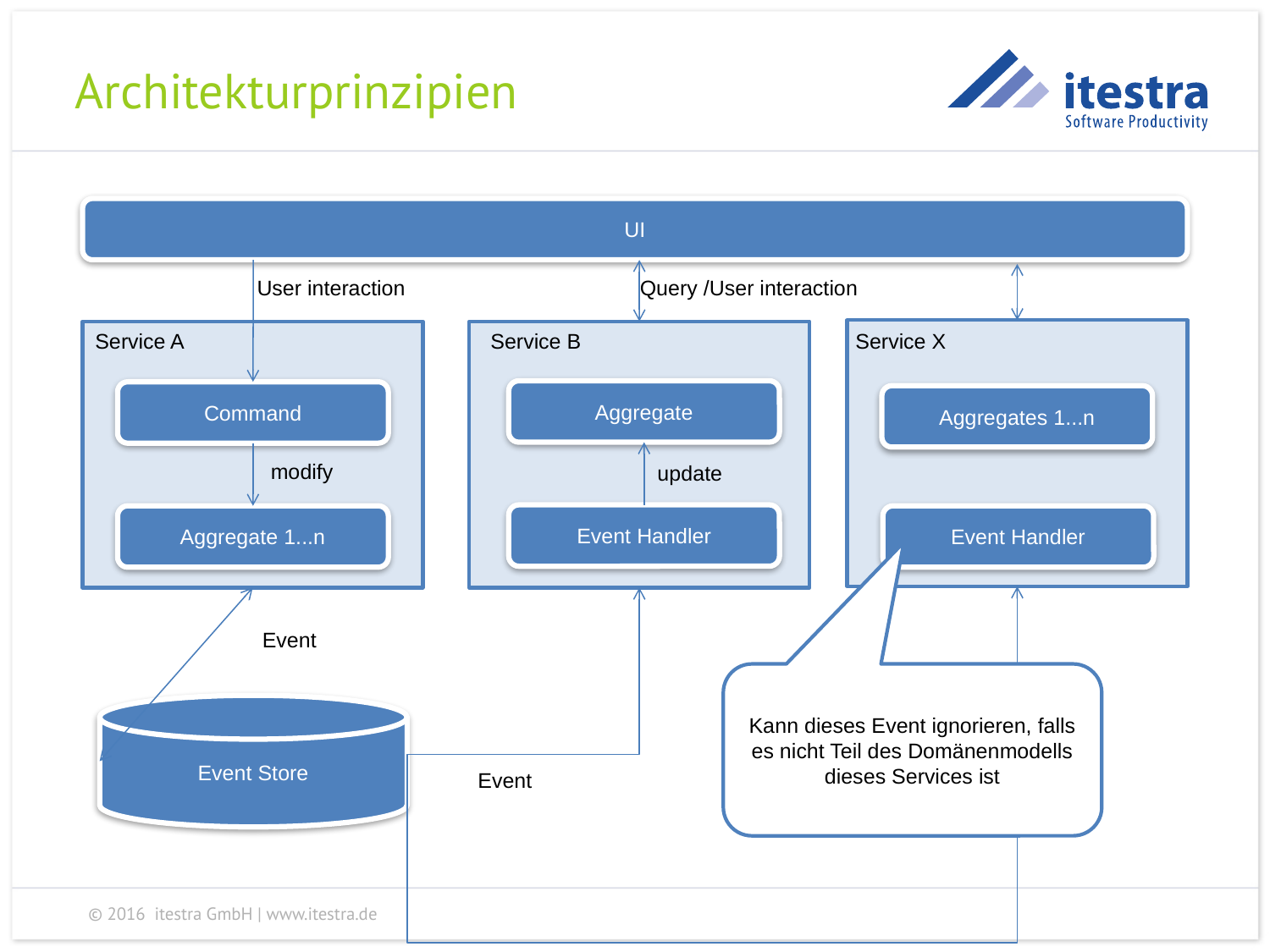

Architekturprinzipien
UI

User interaction
Query /User interaction

Service A

Service B
Service X
Aggregate
Command
Aggregates 1...n
modify
update
Event Handler
Aggregate 1...n
Event Handler
Event
Kann dieses Event ignorieren, falls es nicht Teil des Domänenmodells dieses Services ist
Event Store
Event
4